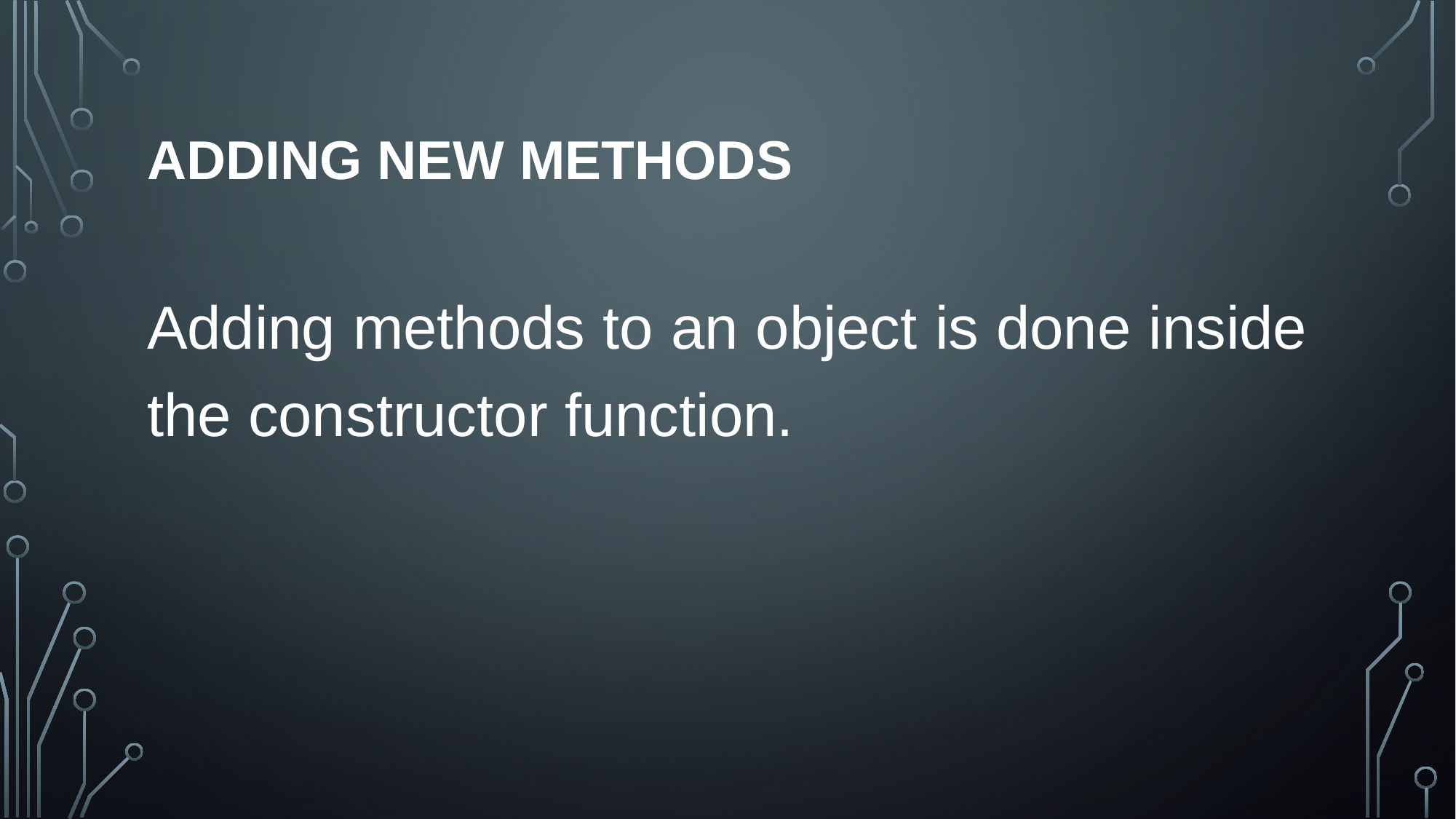

# Adding New Methods
Adding methods to an object is done inside the constructor function.